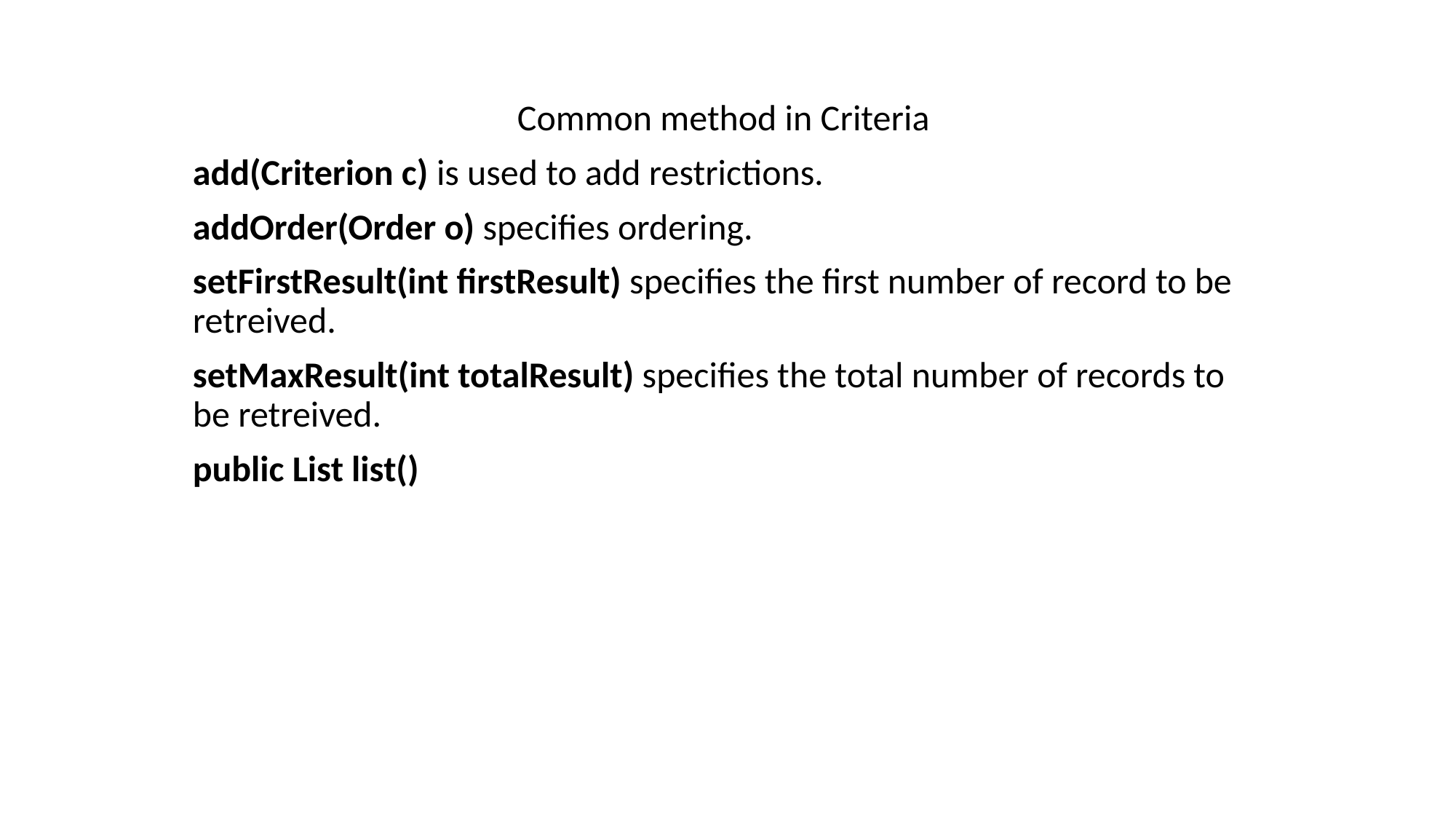

Common method in Criteria
add(Criterion c) is used to add restrictions.
addOrder(Order o) specifies ordering.
setFirstResult(int firstResult) specifies the first number of record to be retreived.
setMaxResult(int totalResult) specifies the total number of records to be retreived.
public List list()